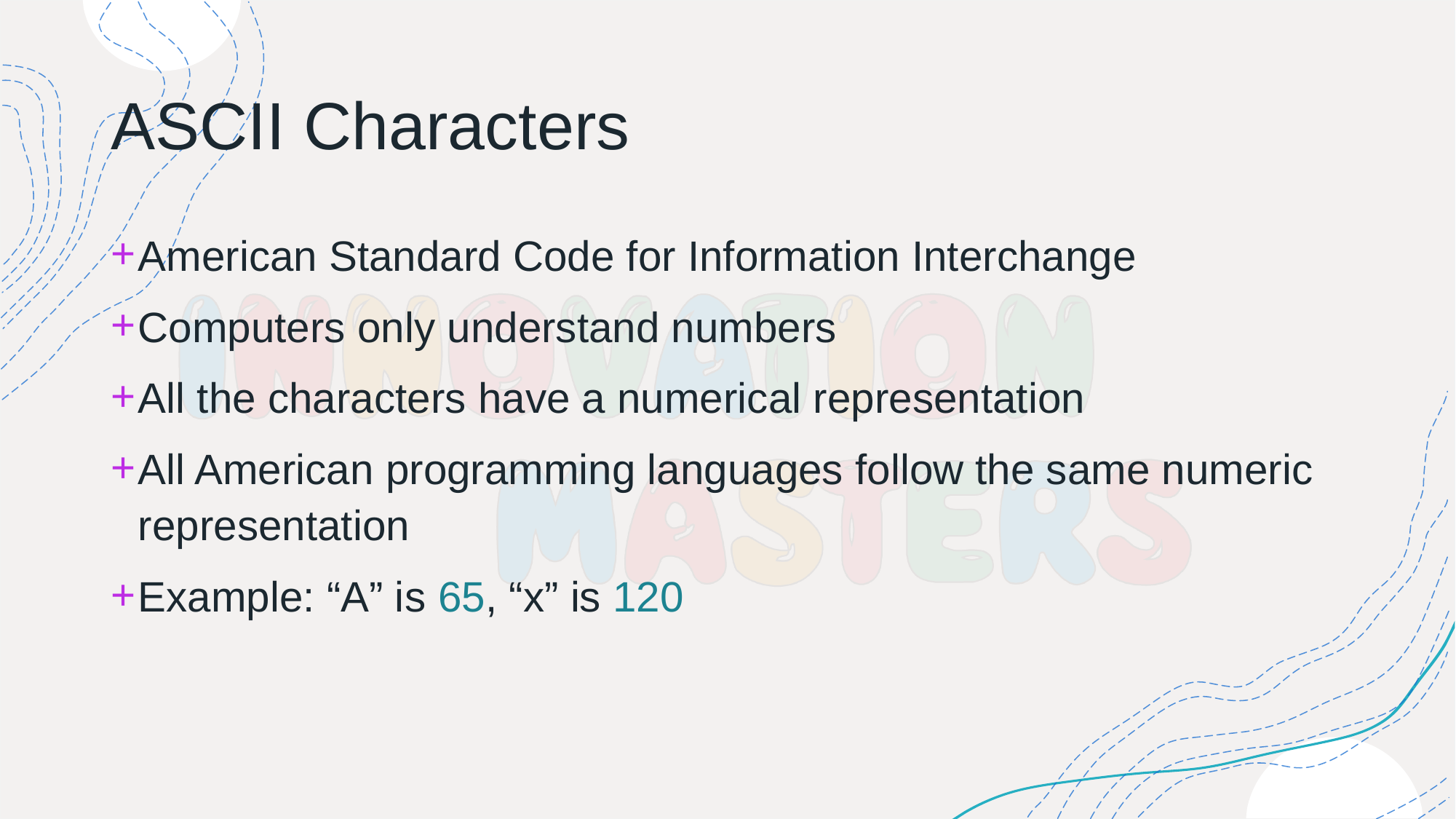

# ASCII Characters
American Standard Code for Information Interchange
Computers only understand numbers
All the characters have a numerical representation
All American programming languages follow the same numeric representation
Example: “A” is 65, “x” is 120